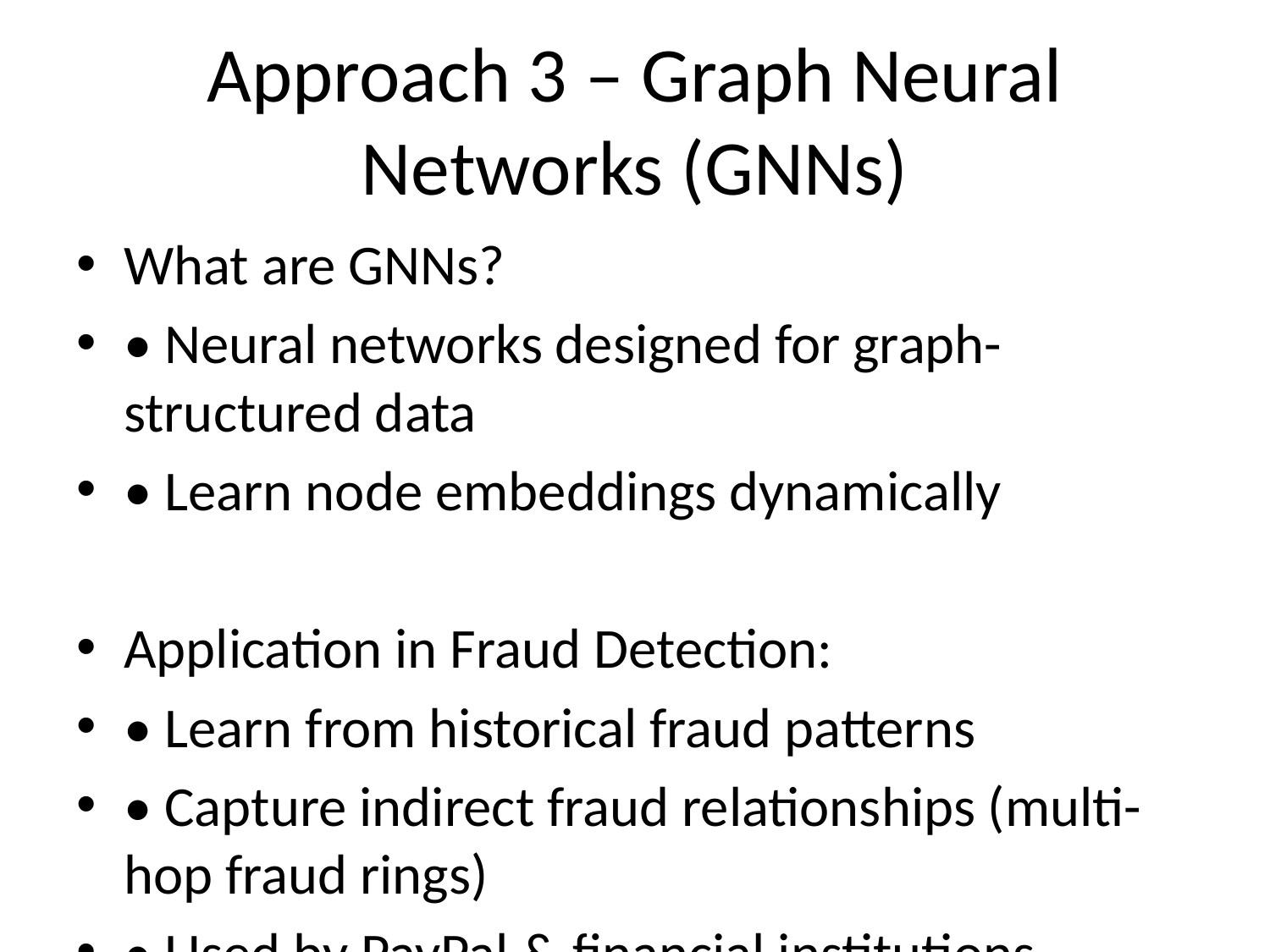

# Approach 3 – Graph Neural Networks (GNNs)
What are GNNs?
• Neural networks designed for graph-structured data
• Learn node embeddings dynamically

Application in Fraud Detection:
• Learn from historical fraud patterns
• Capture indirect fraud relationships (multi-hop fraud rings)
• Used by PayPal & financial institutions